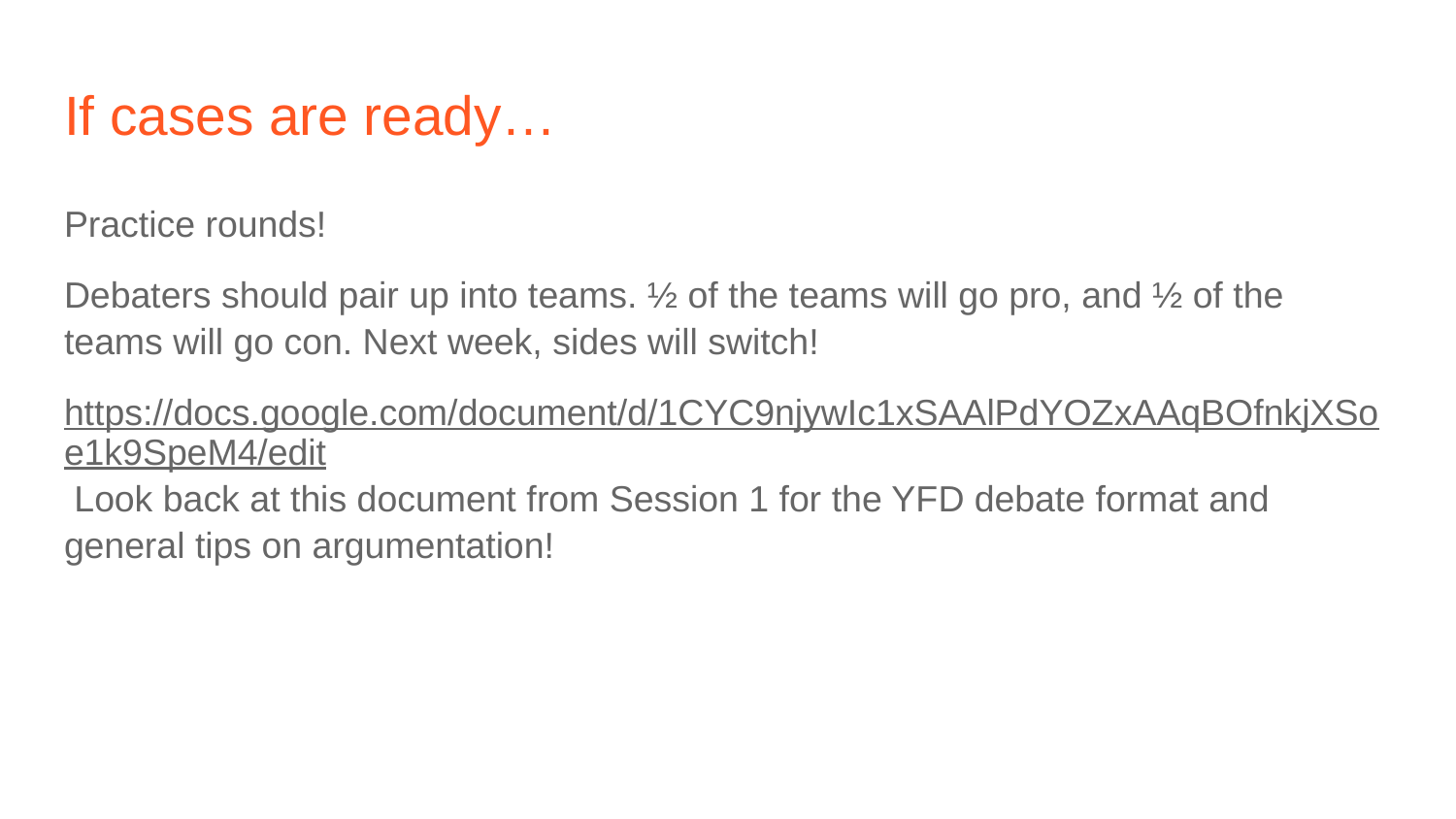

# If cases are ready…
Practice rounds!
Debaters should pair up into teams. ½ of the teams will go pro, and ½ of the teams will go con. Next week, sides will switch!
https://docs.google.com/document/d/1CYC9njywIc1xSAAlPdYOZxAAqBOfnkjXSoe1k9SpeM4/edit Look back at this document from Session 1 for the YFD debate format and general tips on argumentation!